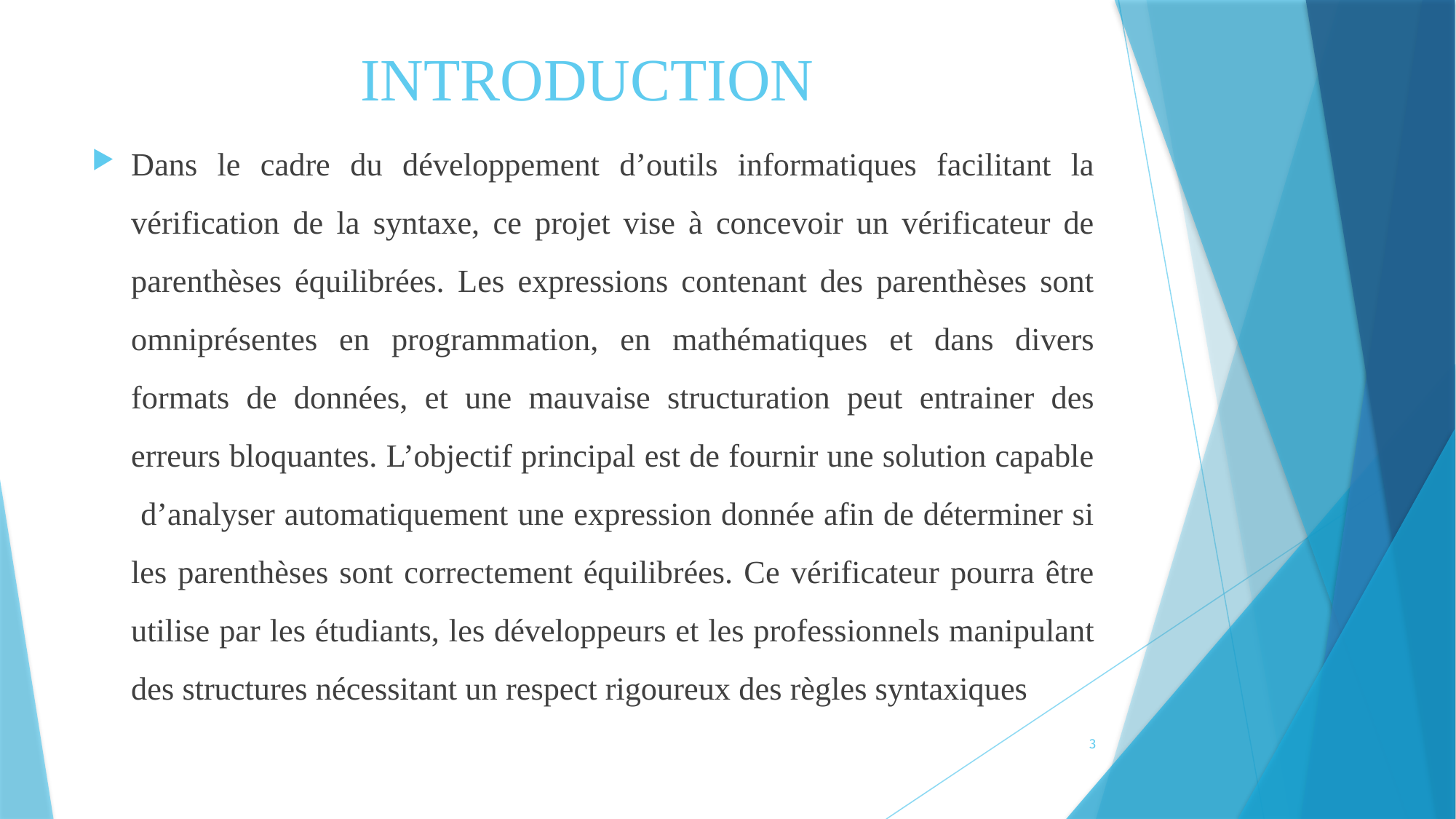

# INTRODUCTION
Dans le cadre du développement d’outils informatiques facilitant la vérification de la syntaxe, ce projet vise à concevoir un vérificateur de parenthèses équilibrées. Les expressions contenant des parenthèses sont omniprésentes en programmation, en mathématiques et dans divers formats de données, et une mauvaise structuration peut entrainer des erreurs bloquantes. L’objectif principal est de fournir une solution capable  d’analyser automatiquement une expression donnée afin de déterminer si les parenthèses sont correctement équilibrées. Ce vérificateur pourra être utilise par les étudiants, les développeurs et les professionnels manipulant des structures nécessitant un respect rigoureux des règles syntaxiques
3